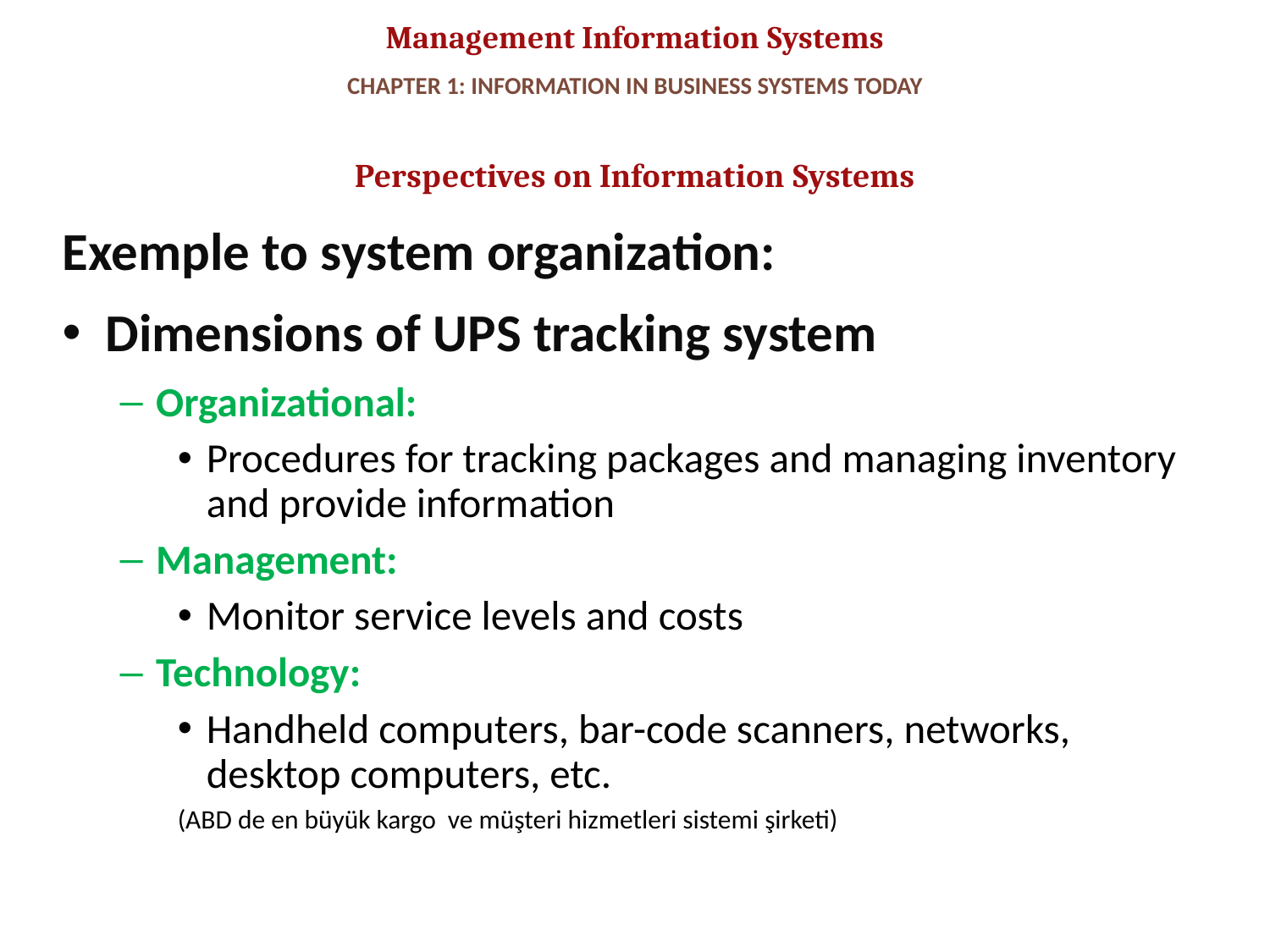

# CHAPTER 1: INFORMATION IN BUSINESS SYSTEMS TODAY
Perspectives on Information Systems
Exemple to system organization:
Dimensions of UPS tracking system
Organizational:
Procedures for tracking packages and managing inventory and provide information
Management:
Monitor service levels and costs
Technology:
Handheld computers, bar-code scanners, networks, desktop computers, etc.
(ABD de en büyük kargo  ve müşteri hizmetleri sistemi şirketi)
21